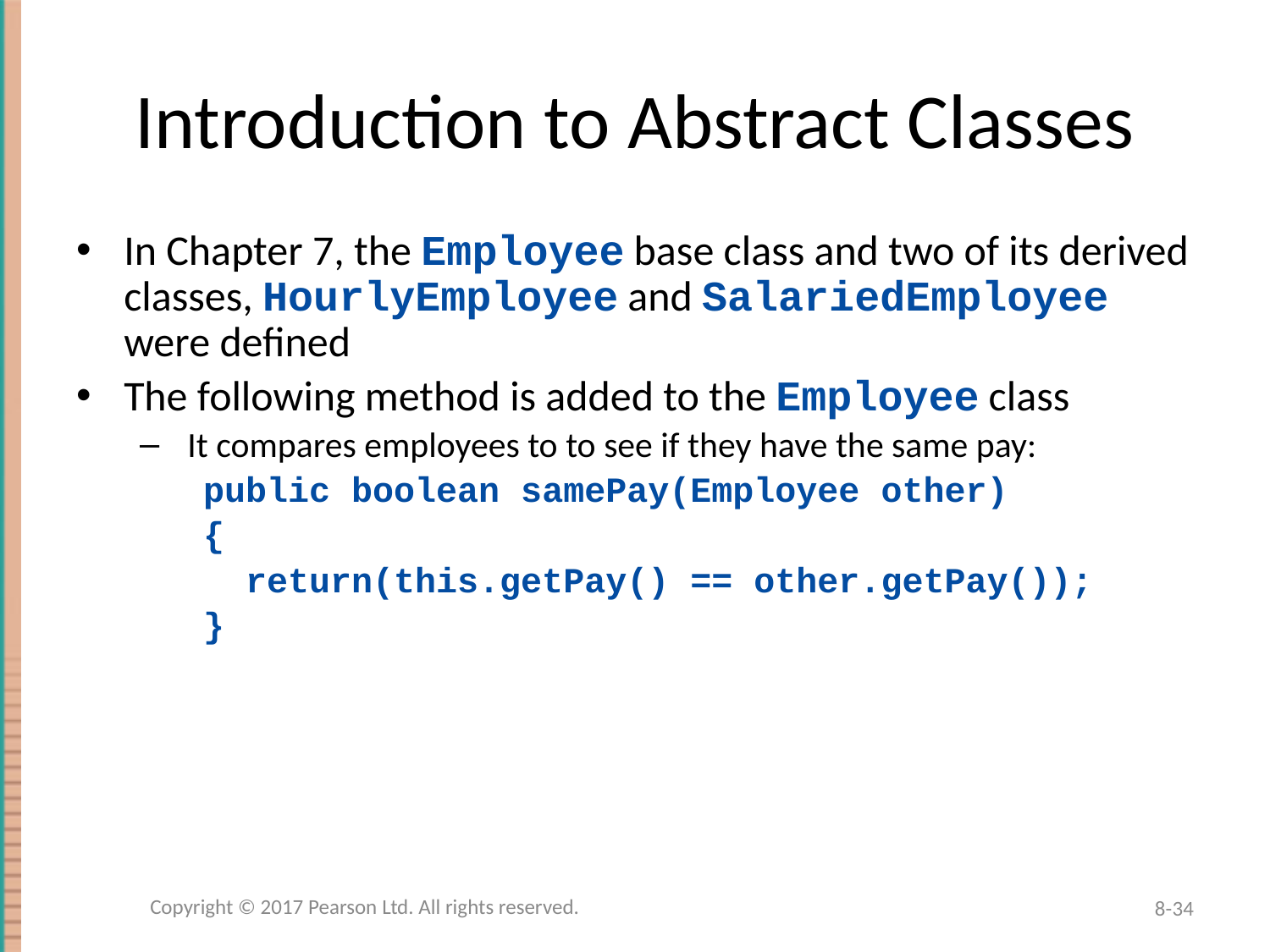

# Introduction to Abstract Classes
In Chapter 7, the Employee base class and two of its derived classes, HourlyEmployee and SalariedEmployee were defined
The following method is added to the Employee class
 It compares employees to to see if they have the same pay:
public boolean samePay(Employee other)
{
  return(this.getPay() == other.getPay());
}
Copyright © 2017 Pearson Ltd. All rights reserved.
8-34